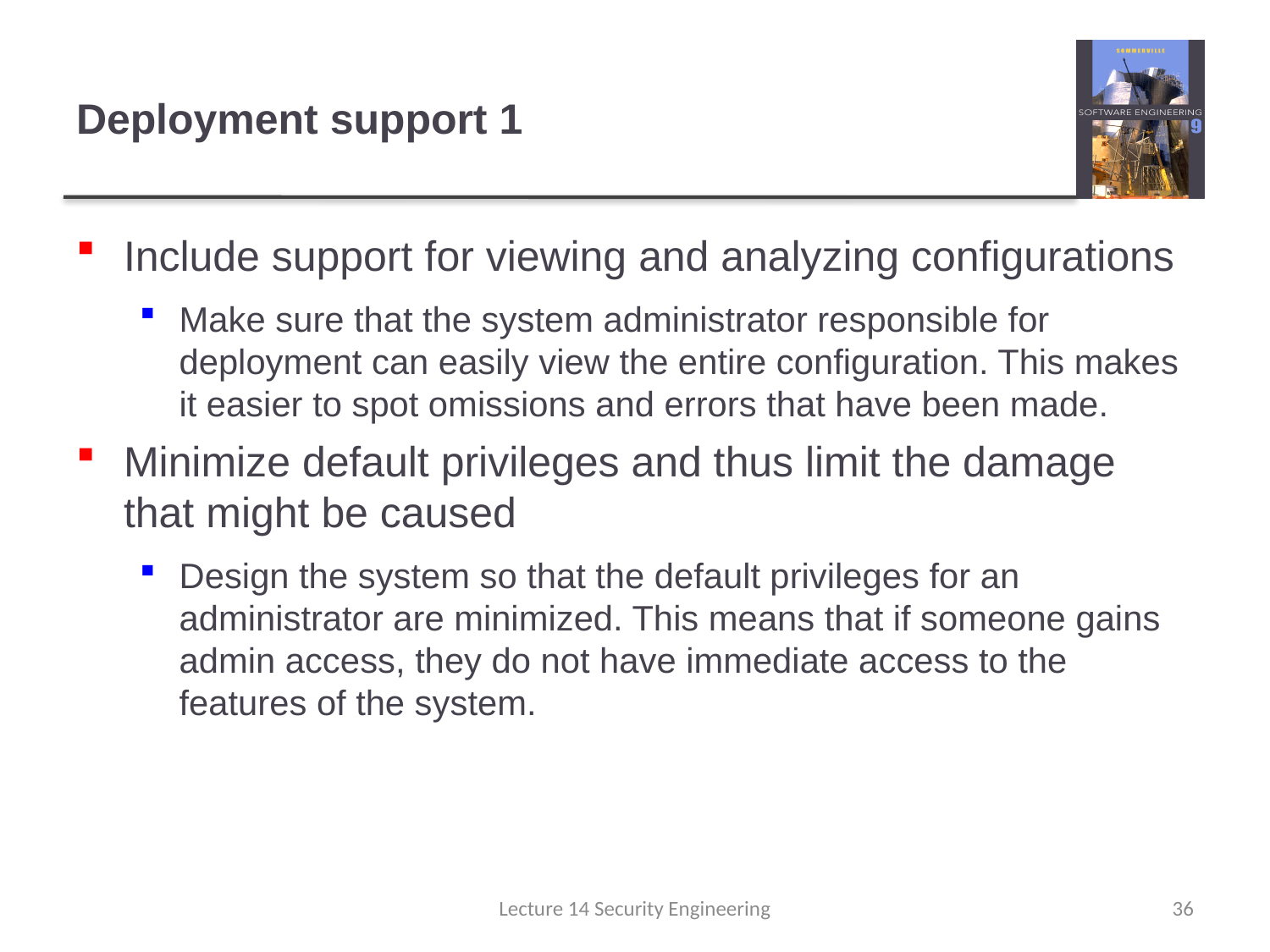

# Deployment support 1
Include support for viewing and analyzing configurations
Make sure that the system administrator responsible for deployment can easily view the entire configuration. This makes it easier to spot omissions and errors that have been made.
Minimize default privileges and thus limit the damage that might be caused
Design the system so that the default privileges for an administrator are minimized. This means that if someone gains admin access, they do not have immediate access to the features of the system.
Lecture 14 Security Engineering
36